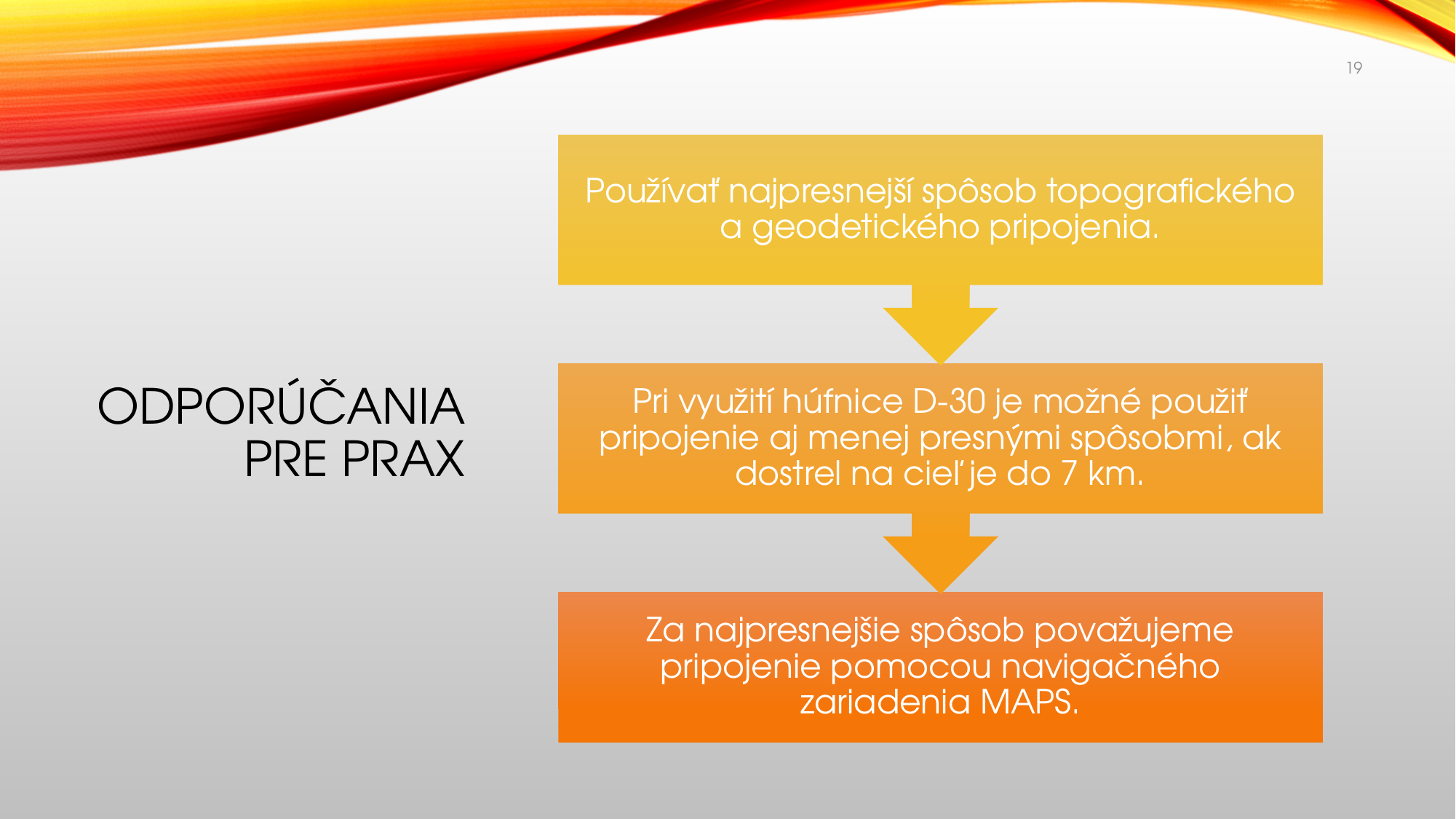

19
# Odporúčania pre prax
Za najpresnejšie spôsob považujeme pripojenie pomocou navigačného zariadenia MAPS.
Pri využití húfnice D-30 je možné použiť pripojenie aj menej presnými spôsobmi, ak dostrel na cieľ je do 7 km.
Používať najpresnejší spôsob topografického a geodetického pripojenia.